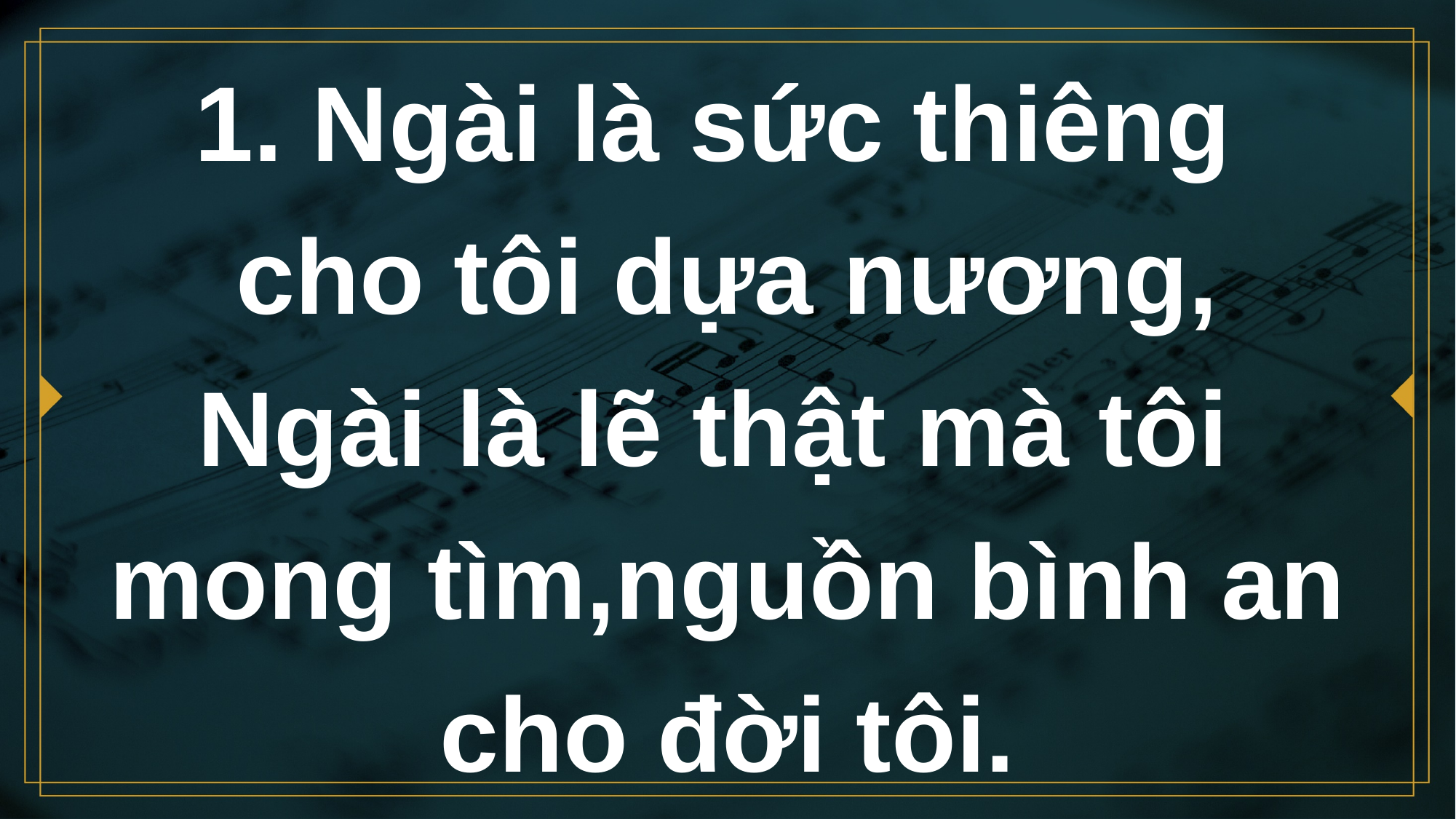

# 1. Ngài là sức thiêng cho tôi dựa nương, Ngài là lẽ thật mà tôi mong tìm,nguồn bình an cho đời tôi.